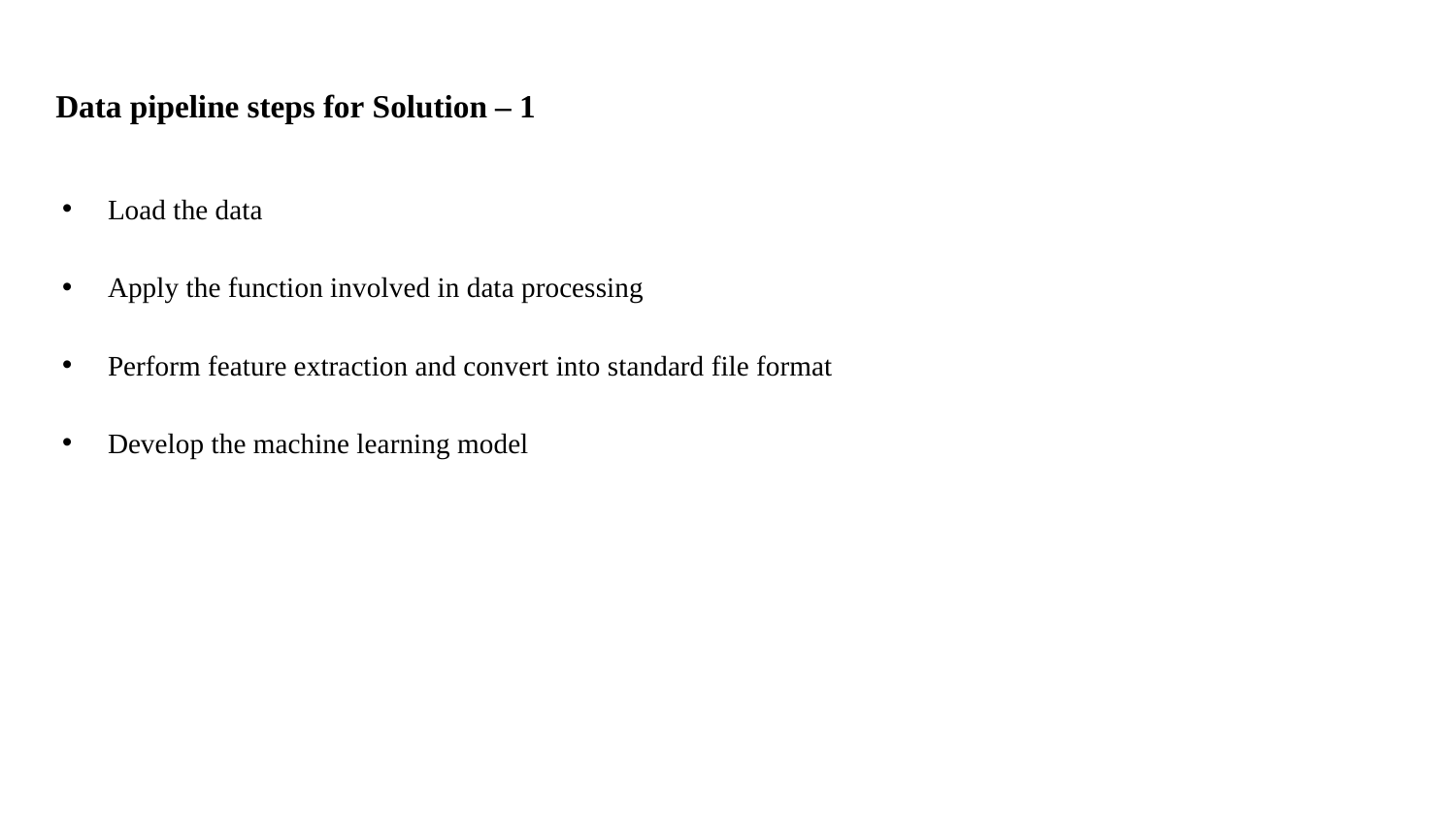

Data pipeline steps for Solution – 1
Load the data

Apply the function involved in data processing

Perform feature extraction and convert into standard file format

Develop the machine learning model